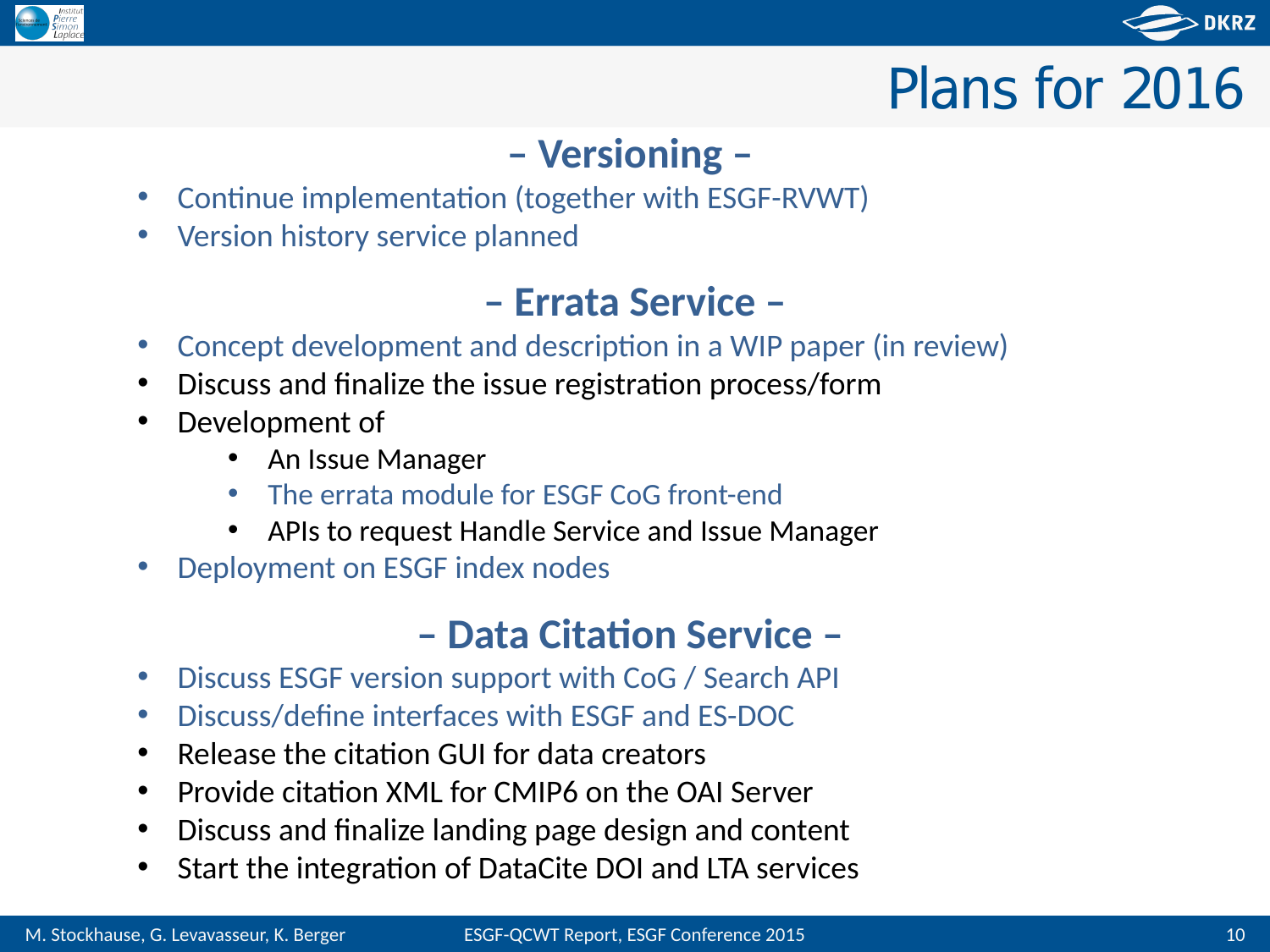

# Plans for 2016
– Versioning –
Continue implementation (together with ESGF-RVWT)
Version history service planned

– Errata Service –
Concept development and description in a WIP paper (in review)
Discuss and finalize the issue registration process/form
Development of
An Issue Manager
The errata module for ESGF CoG front-end
APIs to request Handle Service and Issue Manager
Deployment on ESGF index nodes

– Data Citation Service –
Discuss ESGF version support with CoG / Search API
Discuss/define interfaces with ESGF and ES-DOC
Release the citation GUI for data creators
Provide citation XML for CMIP6 on the OAI Server
Discuss and finalize landing page design and content
Start the integration of DataCite DOI and LTA services
10
ESGF-QCWT Report, ESGF Conference 2015